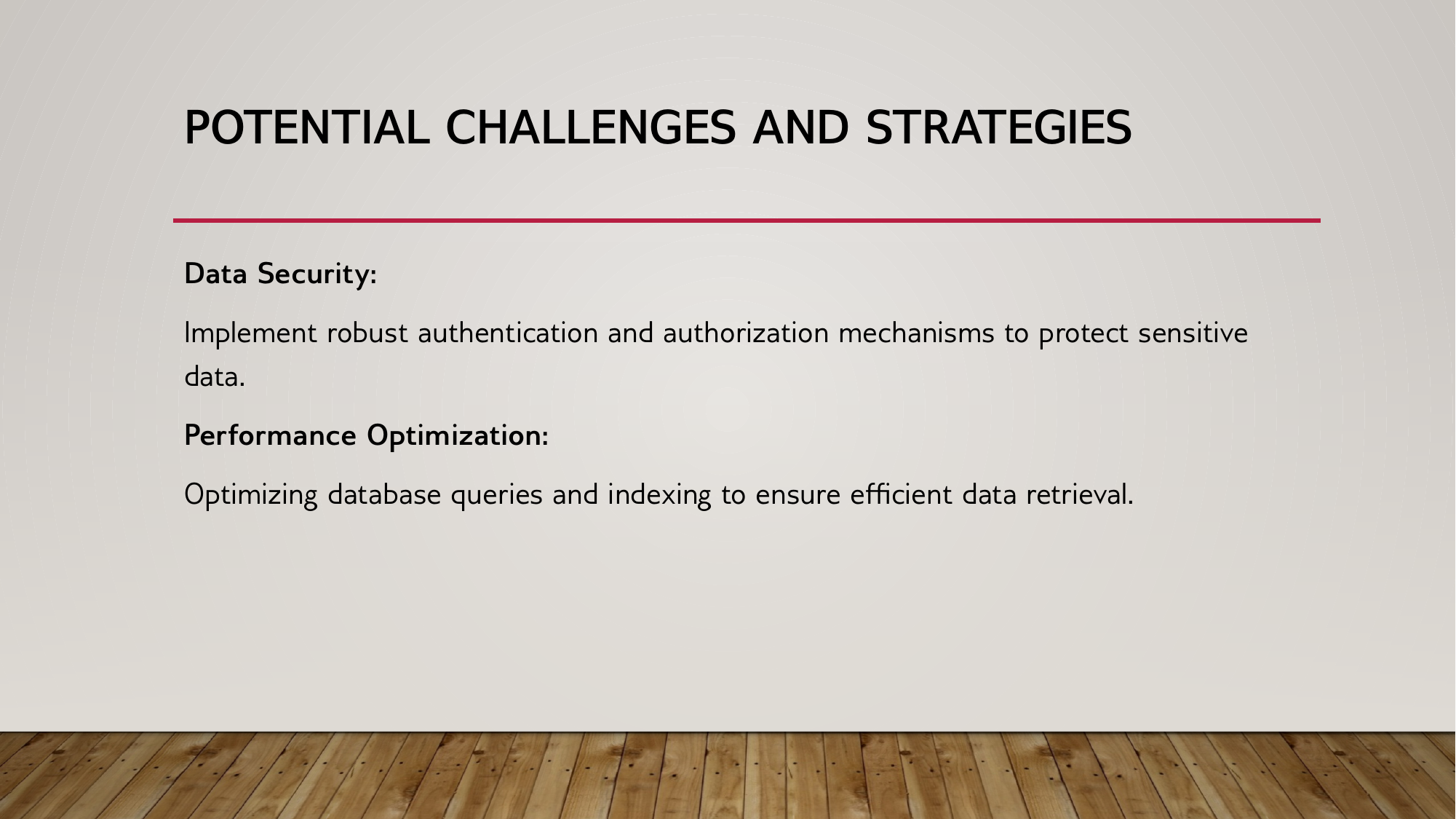

# Potential Challenges and Strategies
Data Security:
Implement robust authentication and authorization mechanisms to protect sensitive data.
Performance Optimization:
Optimizing database queries and indexing to ensure efficient data retrieval.